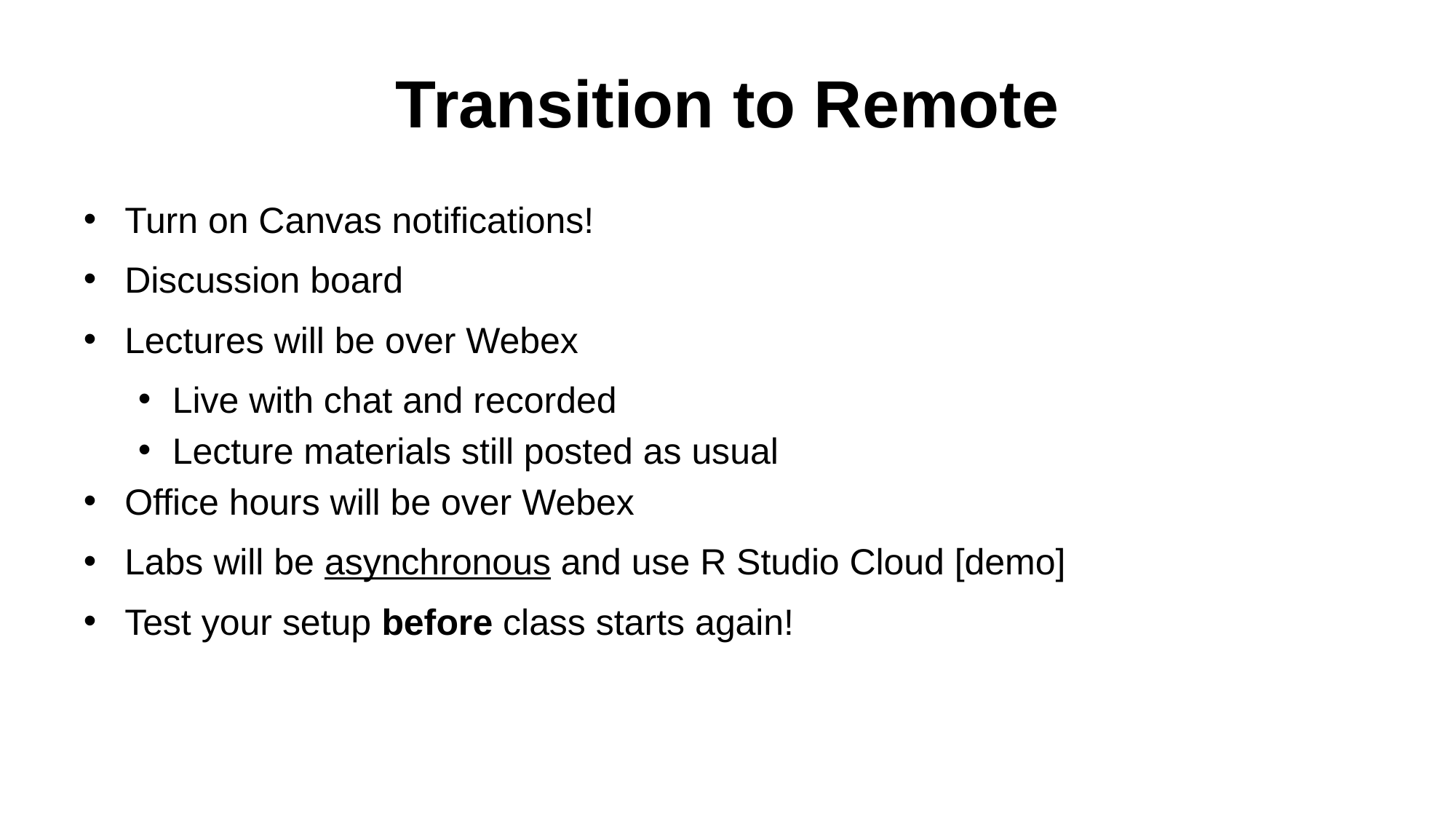

# Transition to Remote
Turn on Canvas notifications!
Discussion board
Lectures will be over Webex
Live with chat and recorded
Lecture materials still posted as usual
Office hours will be over Webex
Labs will be asynchronous and use R Studio Cloud [demo]
Test your setup before class starts again!